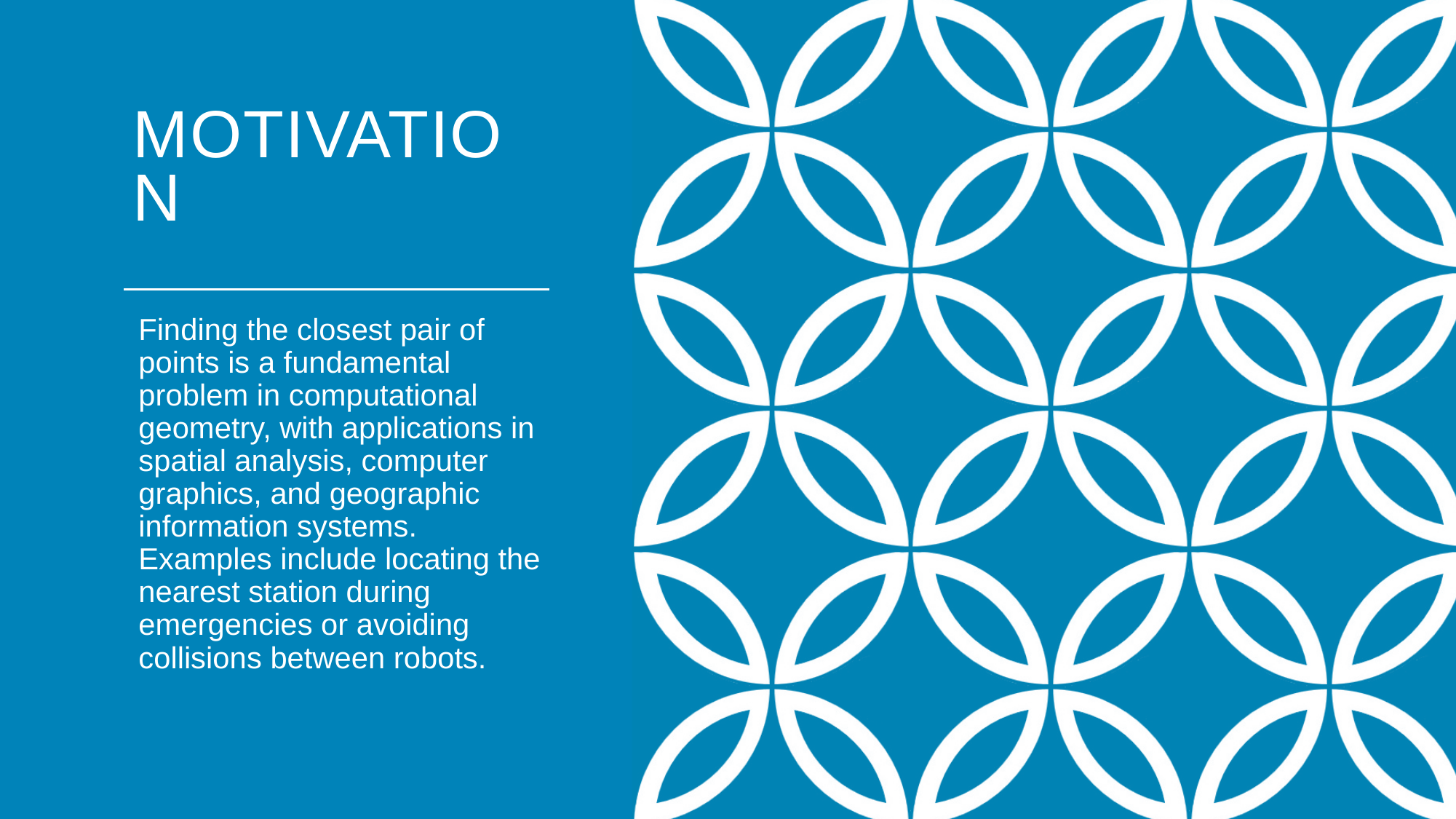

# Motivation
Finding the closest pair of points is a fundamental problem in computational geometry, with applications in spatial analysis, computer graphics, and geographic information systems. Examples include locating the nearest station during emergencies or avoiding collisions between robots.